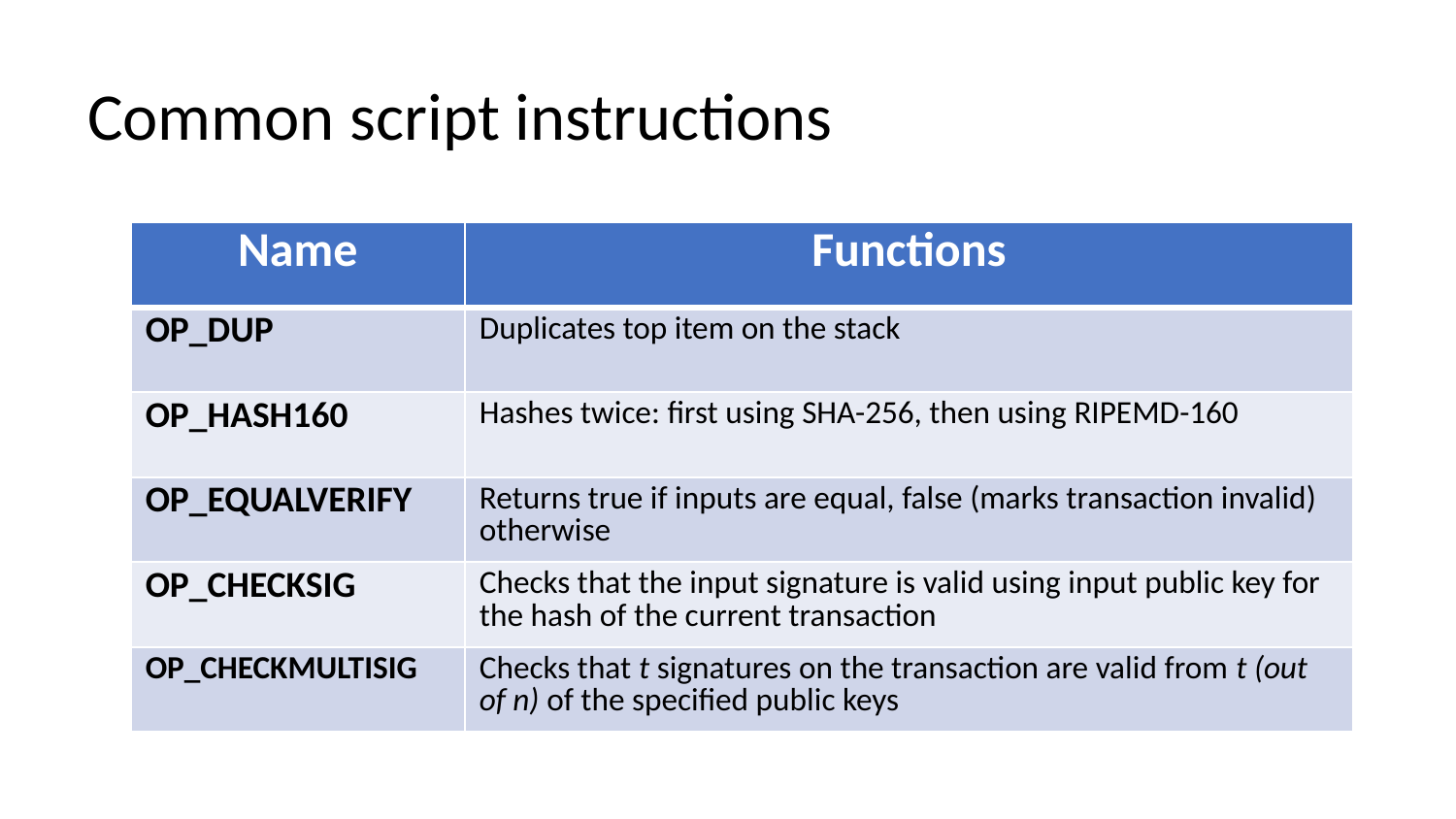

# Common script instructions
| Name | Functions |
| --- | --- |
| OP\_DUP | Duplicates top item on the stack |
| OP\_HASH160 | Hashes twice: first using SHA-256, then using RIPEMD-160 |
| OP\_EQUALVERIFY | Returns true if inputs are equal, false (marks transaction invalid) otherwise |
| OP\_CHECKSIG | Checks that the input signature is valid using input public key for the hash of the current transaction |
| OP\_CHECKMULTISIG | Checks that t signatures on the transaction are valid from t (out of n) of the specified public keys |